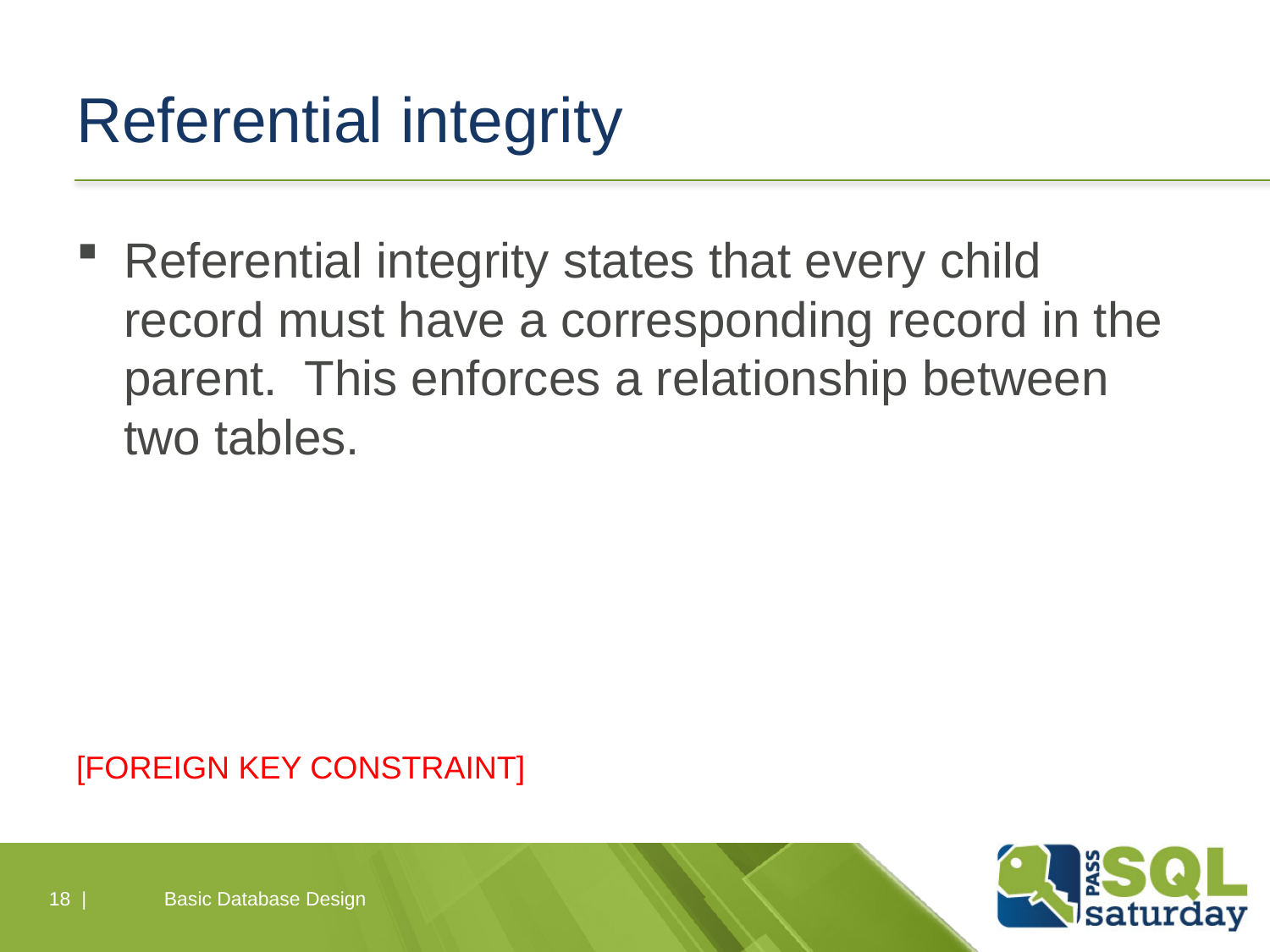

# Referential integrity
Referential integrity states that every child record must have a corresponding record in the parent.  This enforces a relationship between two tables.

[FOREIGN KEY CONSTRAINT]

Basic Database Design
18  |